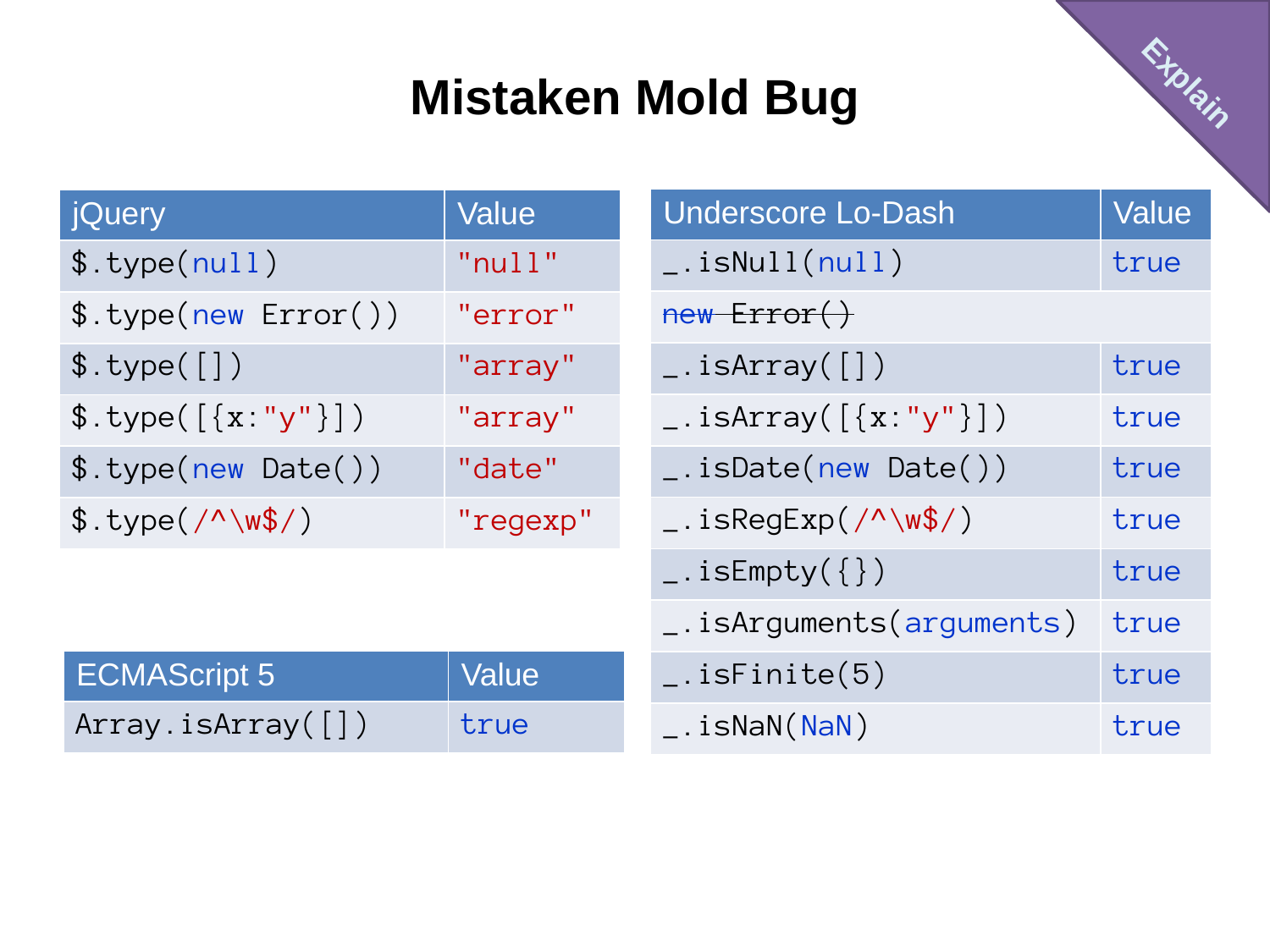

Explain
# Mistaken Mold Bug
| Underscore Lo-Dash | Value |
| --- | --- |
| \_.isNull(null) | true |
| new Error() |  |
| \_.isArray([]) | true |
| \_.isArray([{x:"y"}]) | true |
| \_.isDate(new Date()) | true |
| \_.isRegExp(/^\w$/) | true |
| \_.isEmpty({}) | true |
| \_.isArguments(arguments) | true |
| \_.isFinite(5) | true |
| \_.isNaN(NaN) | true |
| jQuery | Value |
| --- | --- |
| $.type(null) | "null" |
| $.type(new Error()) | "error" |
| $.type([]) | "array" |
| $.type([{x:"y"}]) | "array" |
| $.type(new Date()) | "date" |
| $.type(/^\w$/) | "regexp" |

| ECMAScript 5 | Value |
| --- | --- |
| Array.isArray([]) | true |